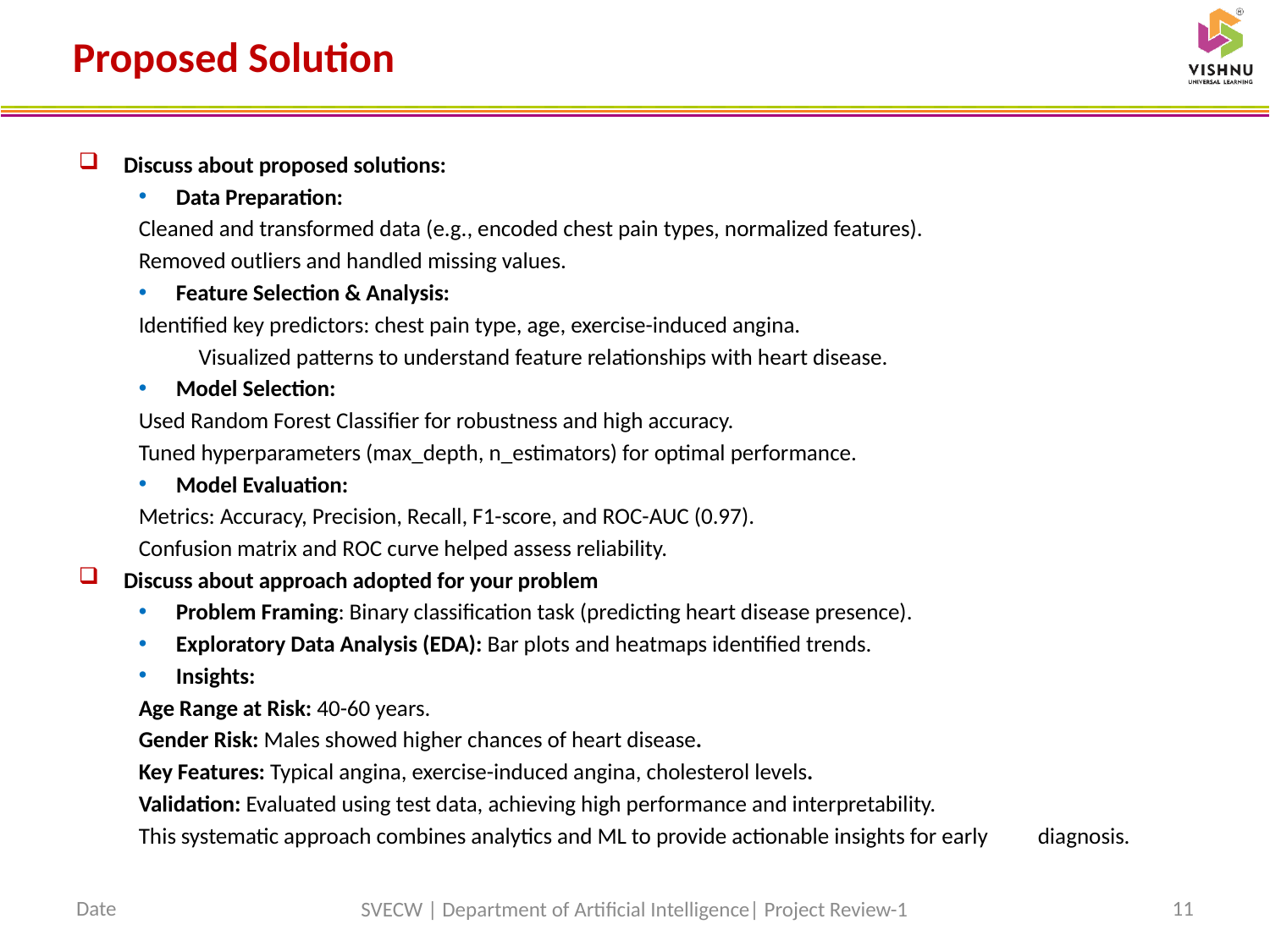

# Proposed Solution
Discuss about proposed solutions:
Data Preparation:
	Cleaned and transformed data (e.g., encoded chest pain types, normalized features).
	Removed outliers and handled missing values.
Feature Selection & Analysis:
	Identified key predictors: chest pain type, age, exercise-induced angina.
Visualized patterns to understand feature relationships with heart disease.
Model Selection:
	Used Random Forest Classifier for robustness and high accuracy.
	Tuned hyperparameters (max_depth, n_estimators) for optimal performance.
Model Evaluation:
	Metrics: Accuracy, Precision, Recall, F1-score, and ROC-AUC (0.97).
	Confusion matrix and ROC curve helped assess reliability.
Discuss about approach adopted for your problem
Problem Framing: Binary classification task (predicting heart disease presence).
Exploratory Data Analysis (EDA): Bar plots and heatmaps identified trends.
Insights:
	Age Range at Risk: 40-60 years.
	Gender Risk: Males showed higher chances of heart disease.
	Key Features: Typical angina, exercise-induced angina, cholesterol levels.
	Validation: Evaluated using test data, achieving high performance and interpretability.
	This systematic approach combines analytics and ML to provide actionable insights for early 	diagnosis.

Date
11
SVECW | Department of Artificial Intelligence| Project Review-1